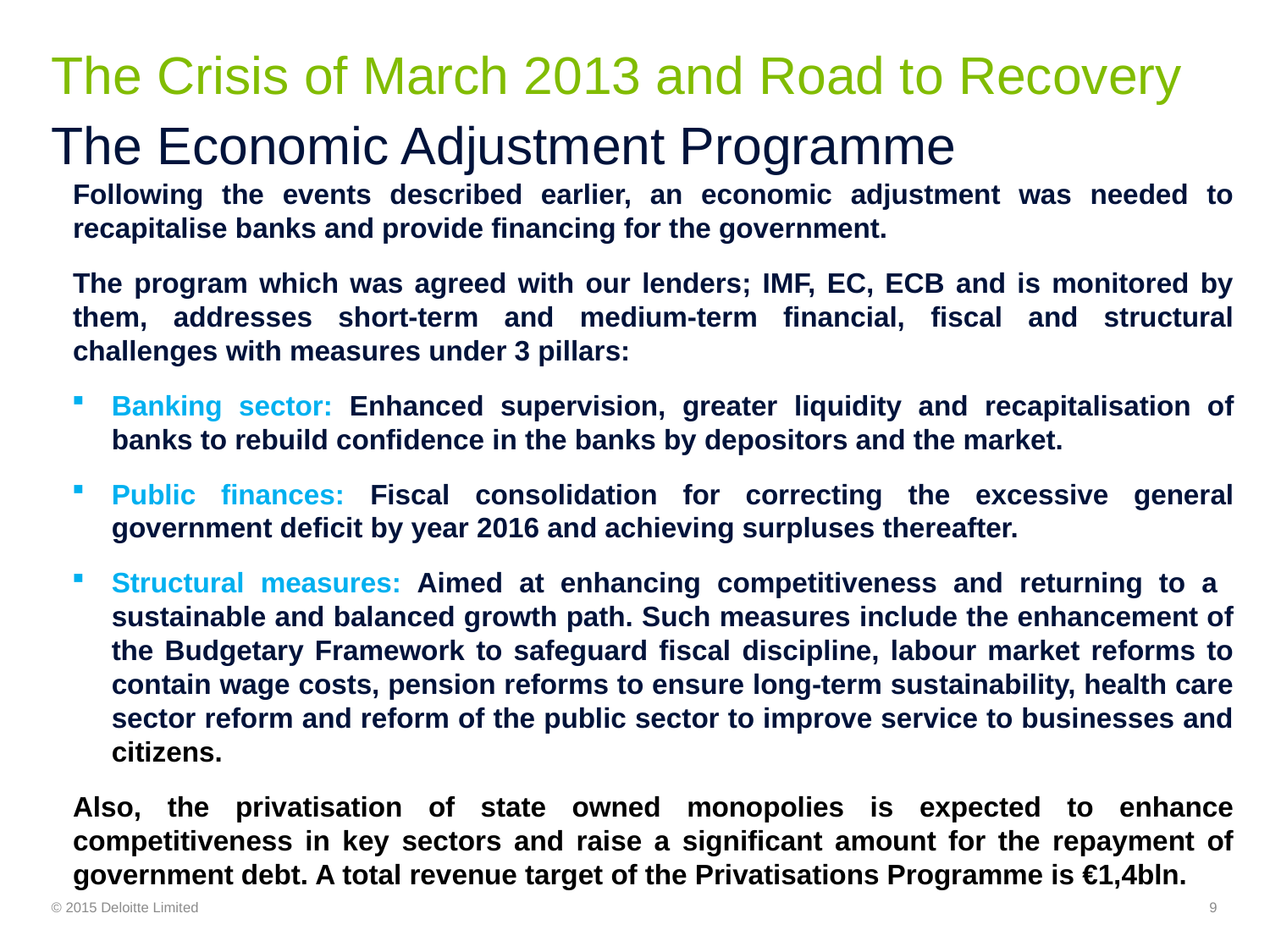

# The Crisis of March 2013 and Road to Recovery
The Economic Adjustment Programme
Following the events described earlier, an economic adjustment was needed to recapitalise banks and provide financing for the government.
The program which was agreed with our lenders; IMF, EC, ECB and is monitored by them, addresses short-term and medium-term financial, fiscal and structural challenges with measures under 3 pillars:
Banking sector: Enhanced supervision, greater liquidity and recapitalisation of banks to rebuild confidence in the banks by depositors and the market.
Public finances: Fiscal consolidation for correcting the excessive general government deficit by year 2016 and achieving surpluses thereafter.
Structural measures: Aimed at enhancing competitiveness and returning to a  sustainable and balanced growth path. Such measures include the enhancement of the Budgetary Framework to safeguard fiscal discipline, labour market reforms to contain wage costs, pension reforms to ensure long-term sustainability, health care sector reform and reform of the public sector to improve service to businesses and citizens.
Also, the privatisation of state owned monopolies is expected to enhance competitiveness in key sectors and raise a significant amount for the repayment of government debt. A total revenue target of the Privatisations Programme is €1,4bln.

© 2015 Deloitte Limited
9